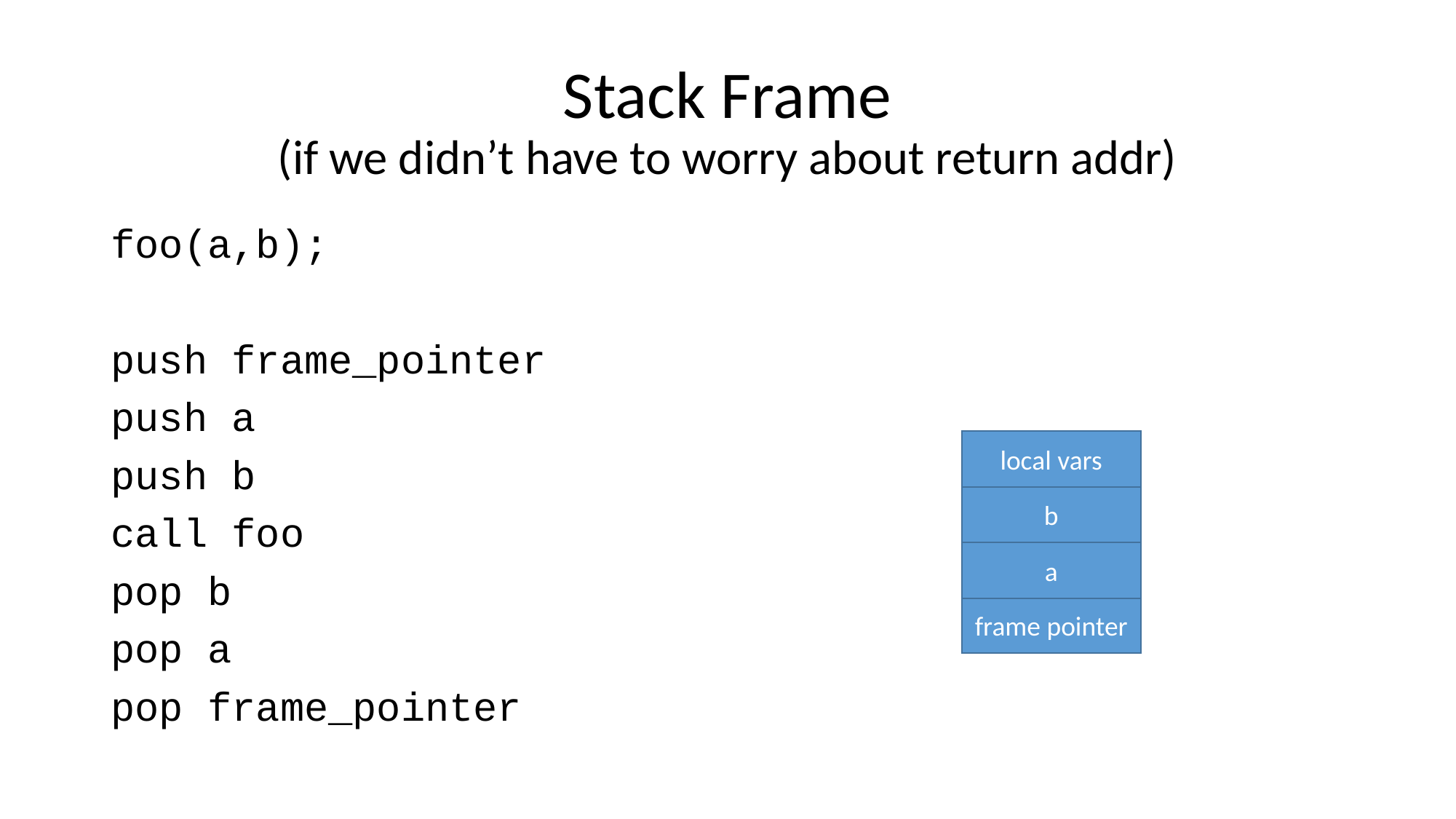

# Stack Frame (if we didn’t have to worry about return addr)
foo(a,b);

push frame_pointer
push a
push b
call foo
pop b
pop a
pop frame_pointer

local vars
b
a
frame pointer